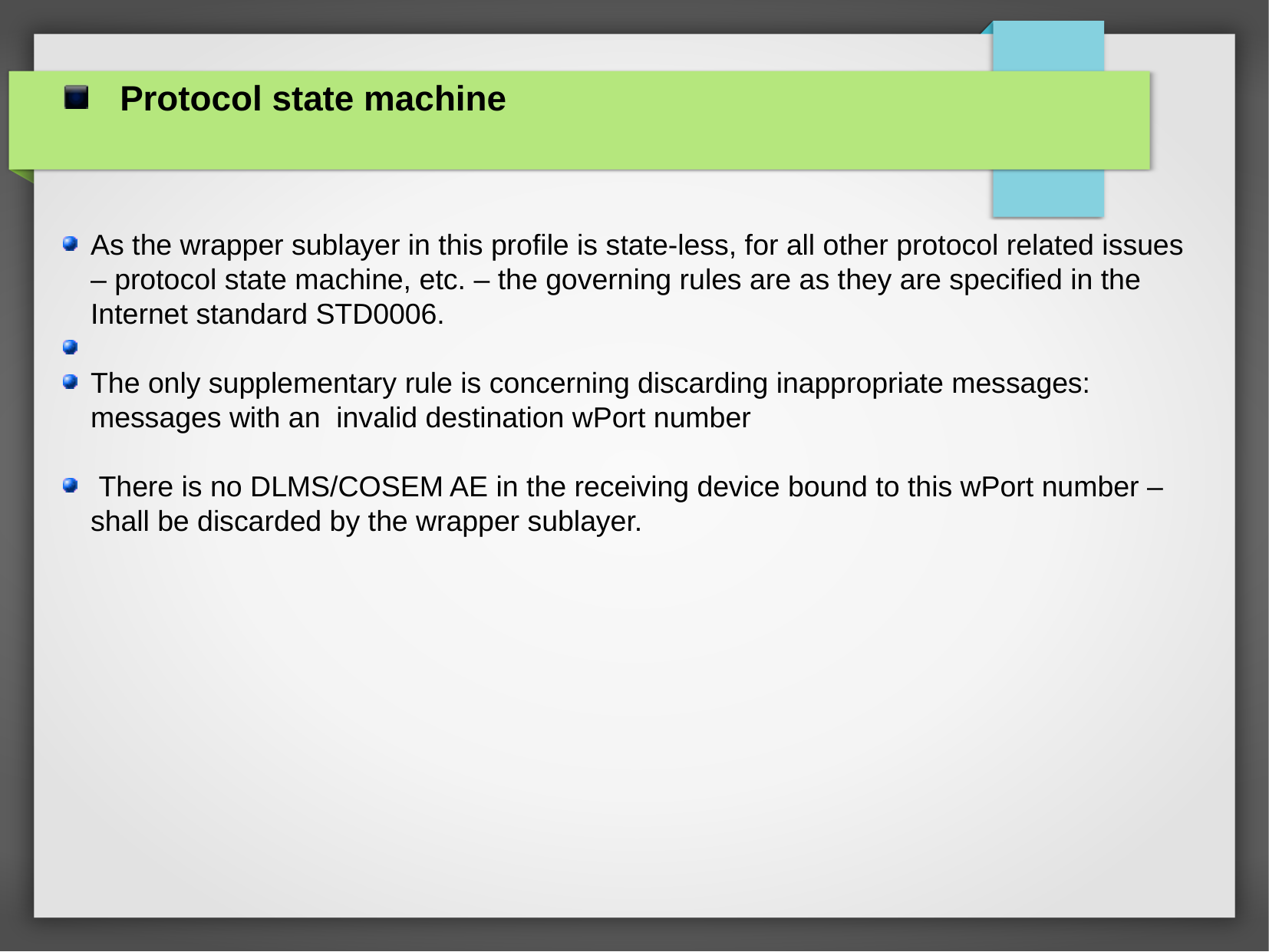

Protocol state machine

As the wrapper sublayer in this profile is state-less, for all other protocol related issues – protocol state machine, etc. – the governing rules are as they are specified in the Internet standard STD0006.

The only supplementary rule is concerning discarding inappropriate messages: messages with an  invalid destination wPort number

 There is no DLMS/COSEM AE in the receiving device bound to this wPort number – shall be discarded by the wrapper sublayer.